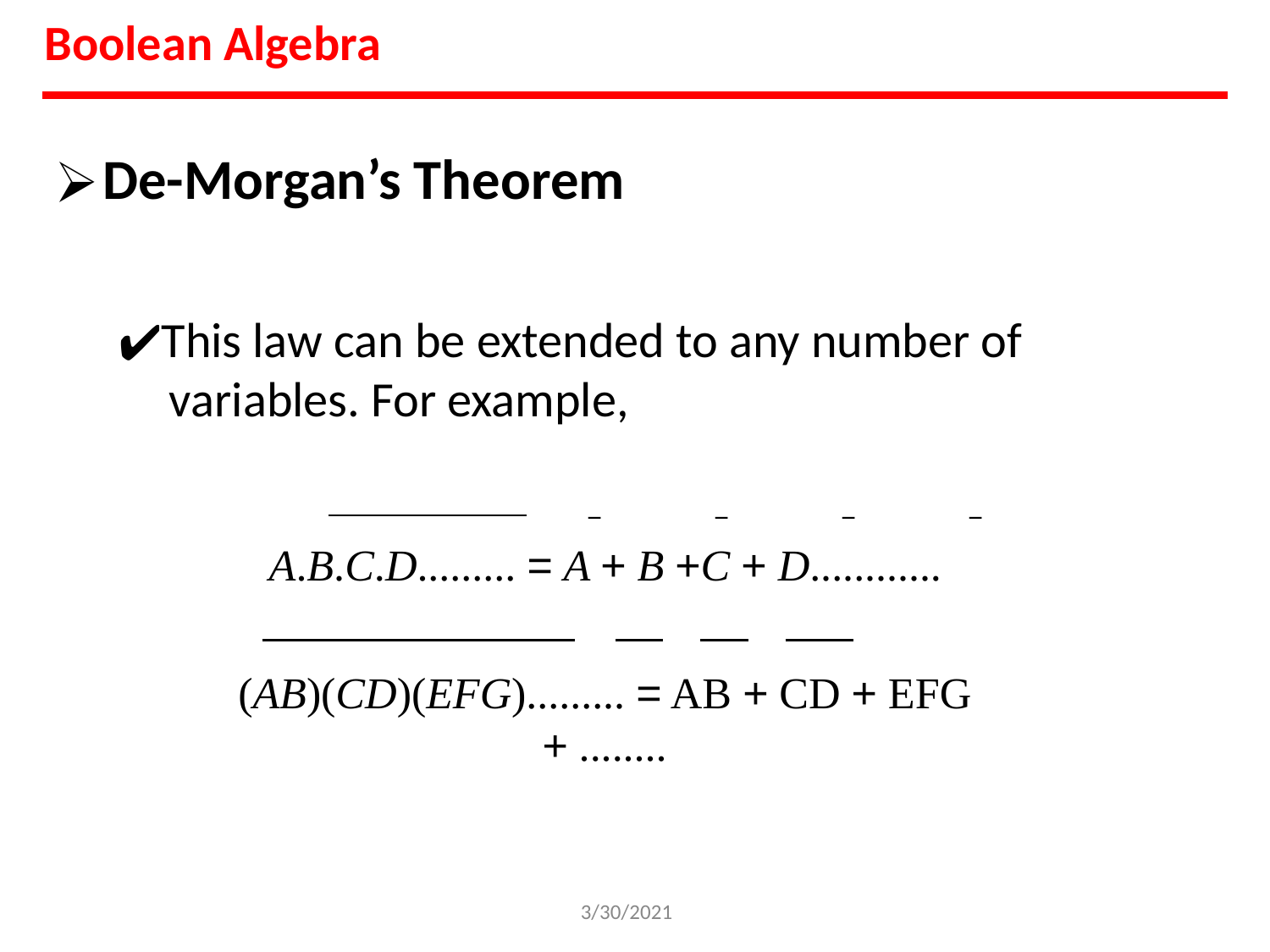

Boolean Algebra

De-Morgan’s Theorem

This law can be extended to any number of  variables. For example,

−	−	−	−
A.B.C.D......... = A + B +C + D............

(AB)(CD)(EFG)......... = AB + CD + EFG + ........

3/30/2021